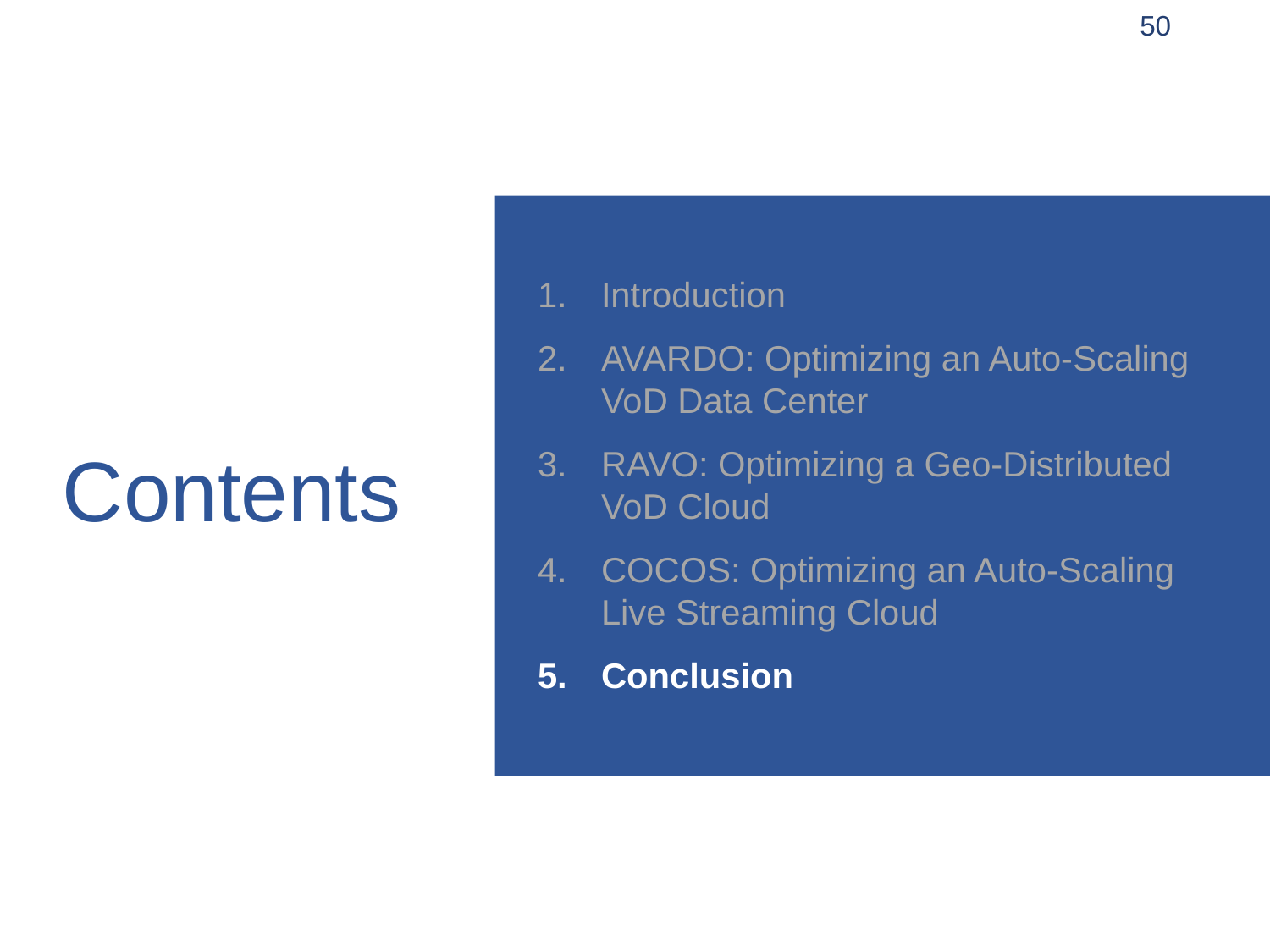

50
Introduction
AVARDO: Optimizing an Auto-Scaling VoD Data Center
RAVO: Optimizing a Geo-Distributed VoD Cloud
COCOS: Optimizing an Auto-Scaling Live Streaming Cloud
Conclusion
# Contents